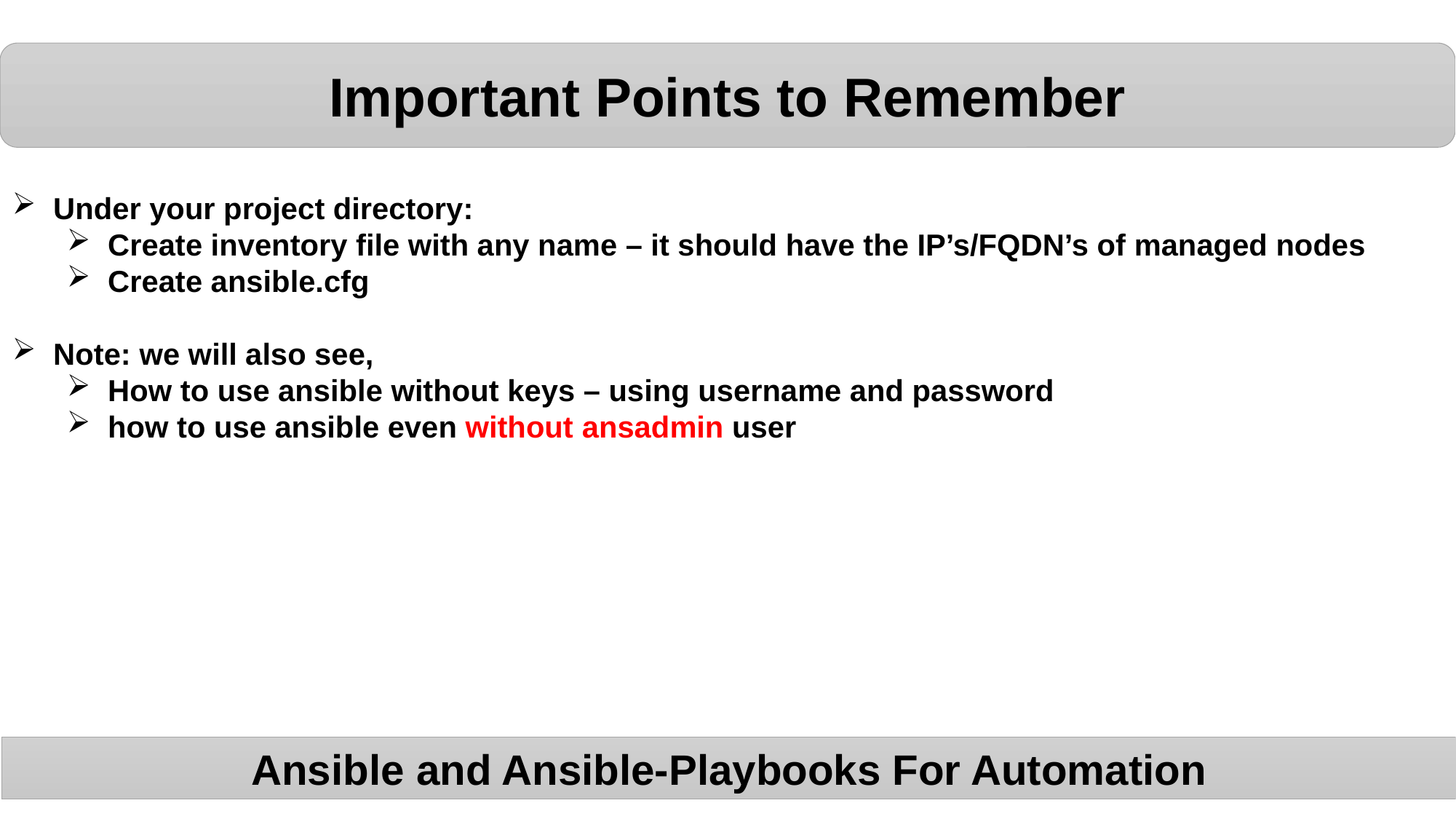

Important Points to Remember

Under your project directory:
Create inventory file with any name – it should have the IP’s/FQDN’s of managed nodes
Create ansible.cfg

Note: we will also see,
How to use ansible without keys – using username and password
how to use ansible even without ansadmin user

Ansible and Ansible-Playbooks For Automation